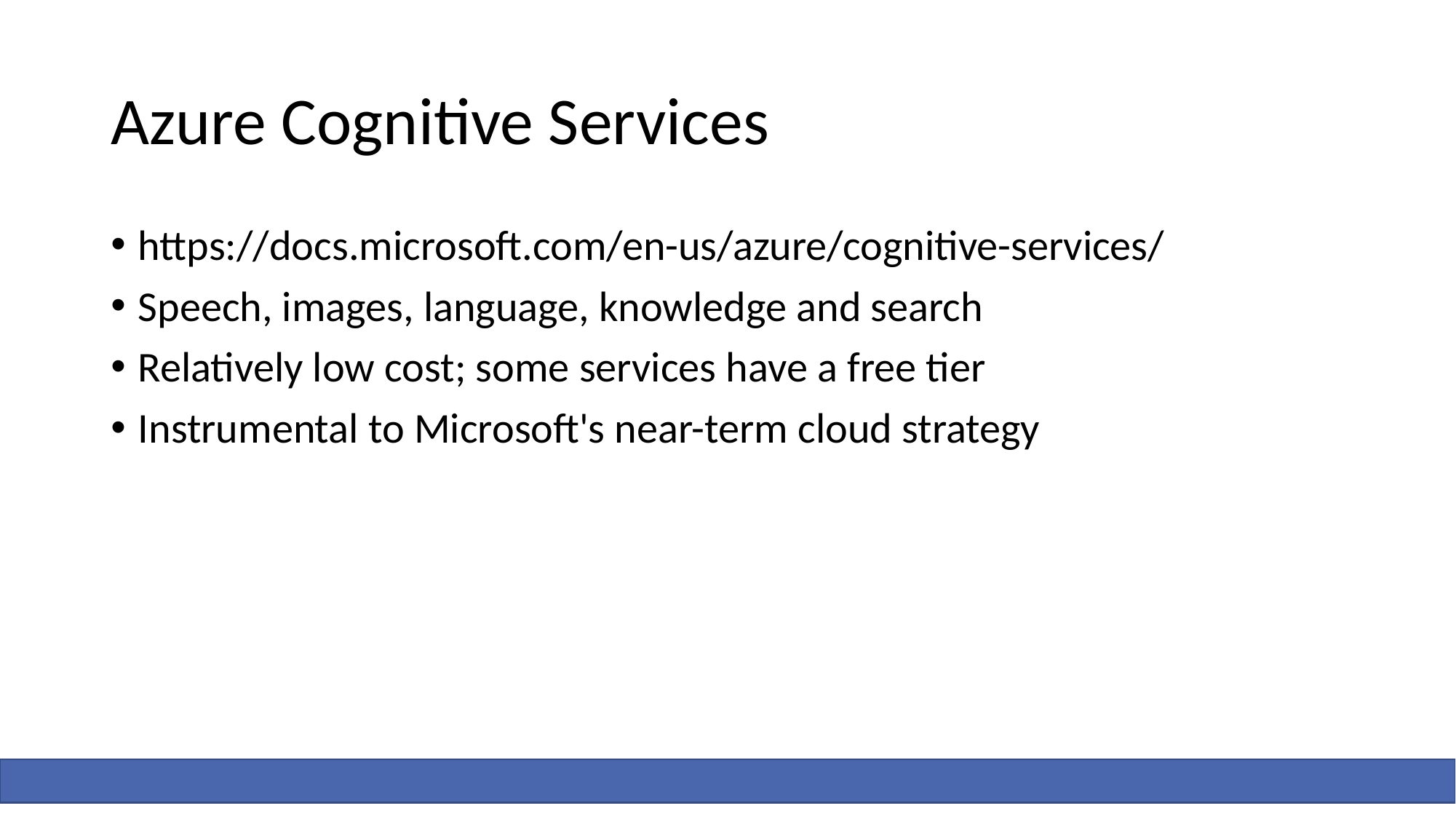

# Azure Cognitive Services
https://docs.microsoft.com/en-us/azure/cognitive-services/
Speech, images, language, knowledge and search
Relatively low cost; some services have a free tier
Instrumental to Microsoft's near-term cloud strategy